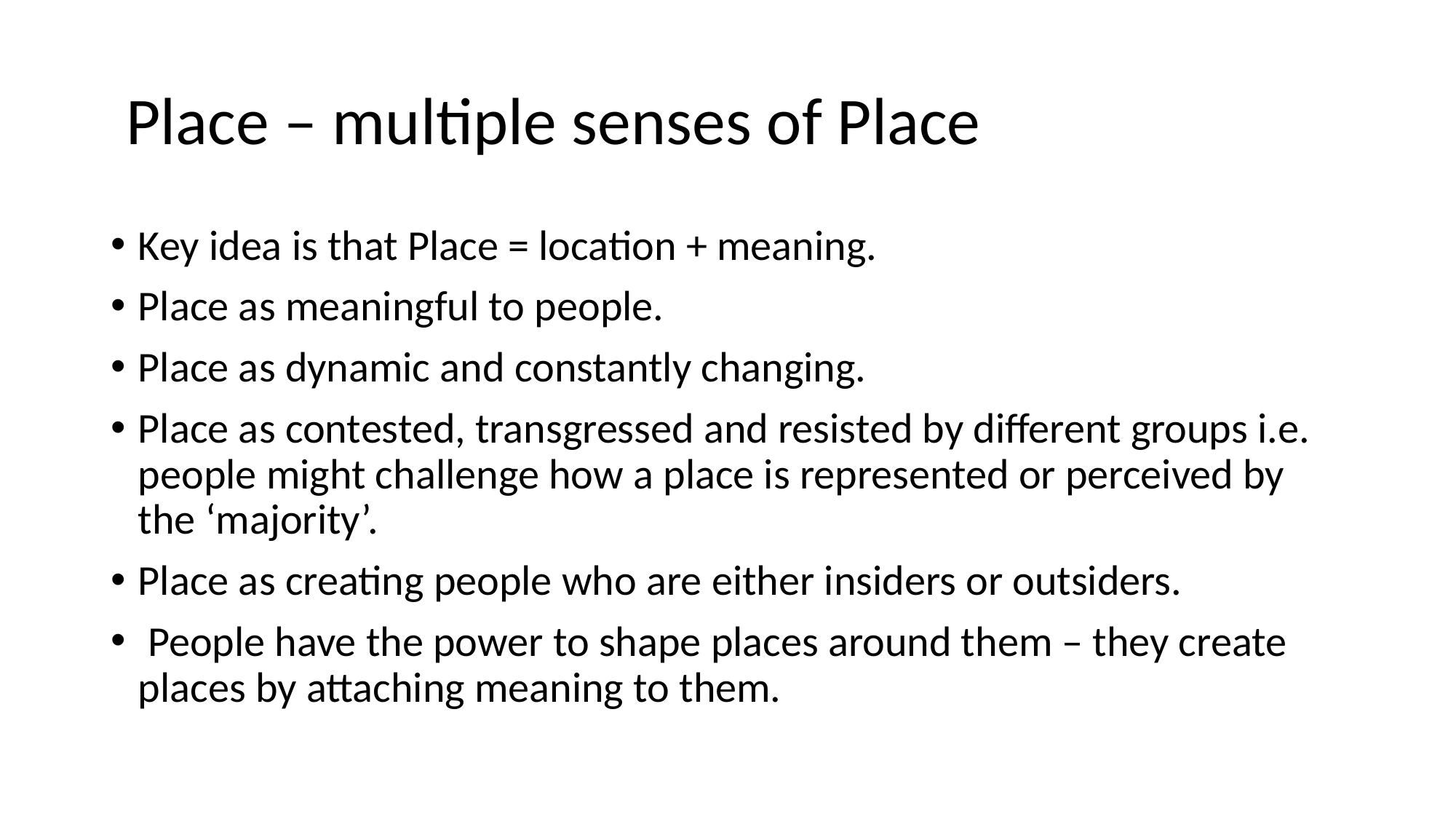

# Place – multiple senses of Place
Key idea is that Place = location + meaning.
Place as meaningful to people.
Place as dynamic and constantly changing.
Place as contested, transgressed and resisted by different groups i.e. people might challenge how a place is represented or perceived by the ‘majority’.
Place as creating people who are either insiders or outsiders.
 People have the power to shape places around them – they create places by attaching meaning to them.